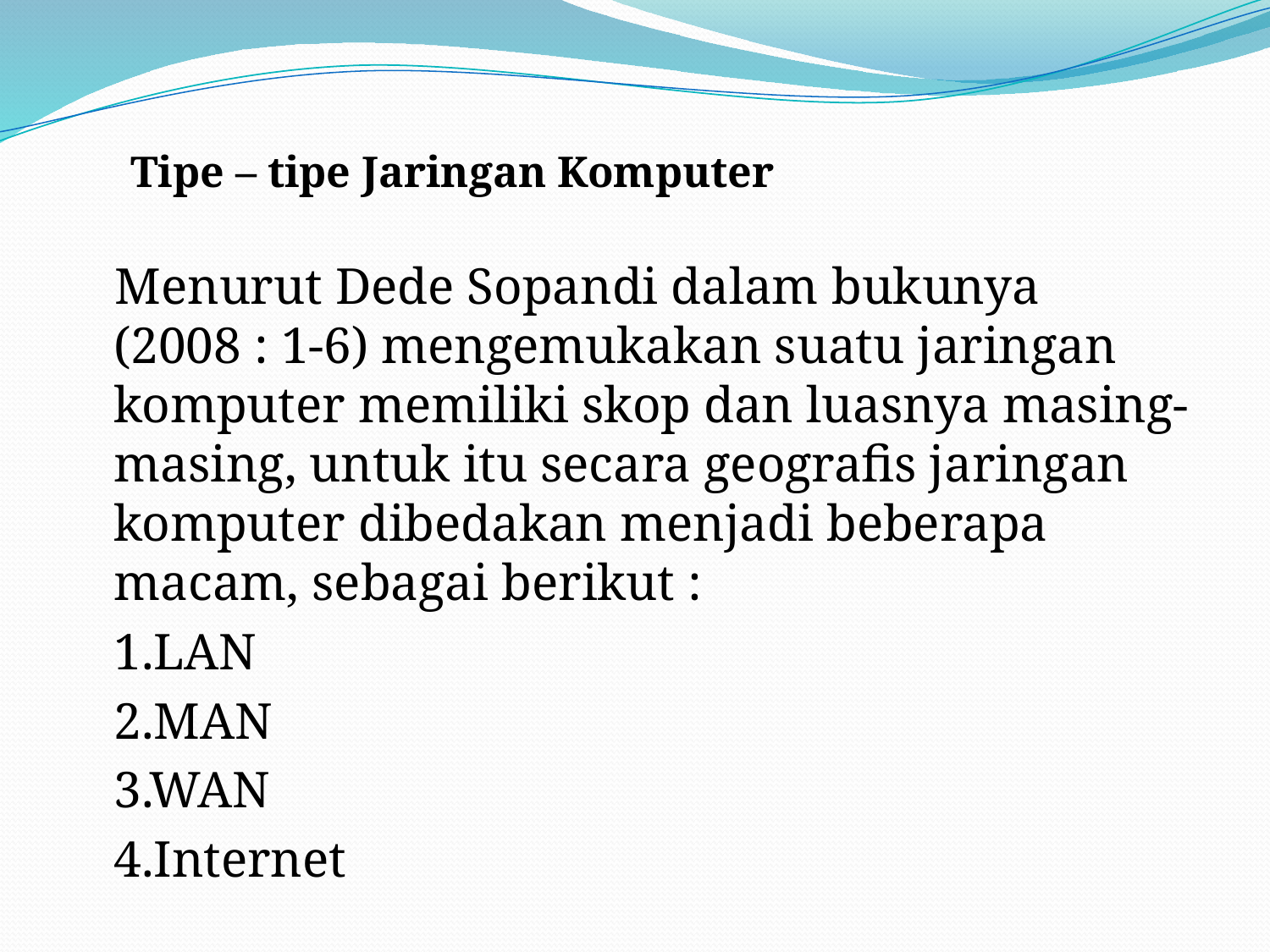

Tipe – tipe Jaringan Komputer

   Menurut Dede Sopandi dalam bukunya (2008 : 1-6) mengemukakan suatu jaringan komputer memiliki skop dan luasnya masing-masing, untuk itu secara geografis jaringan komputer dibedakan menjadi beberapa macam, sebagai berikut :
	1.LAN
	2.MAN
	3.WAN
	4.Internet